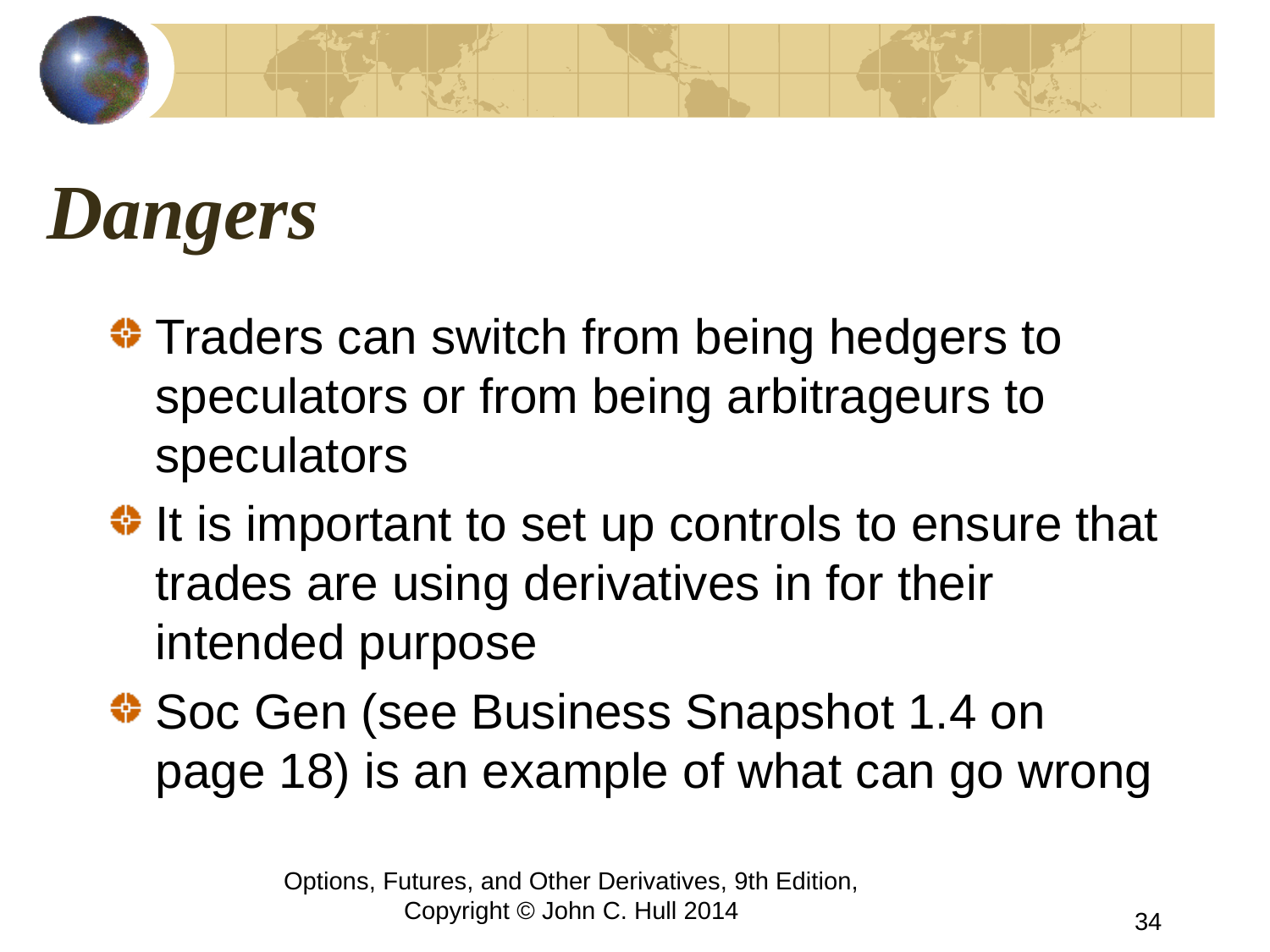

# Dangers
Traders can switch from being hedgers to speculators or from being arbitrageurs to speculators
It is important to set up controls to ensure that trades are using derivatives in for their intended purpose
Soc Gen (see Business Snapshot 1.4 on page 18) is an example of what can go wrong

Options, Futures, and Other Derivatives, 9th Edition, Copyright © John C. Hull 2014
34